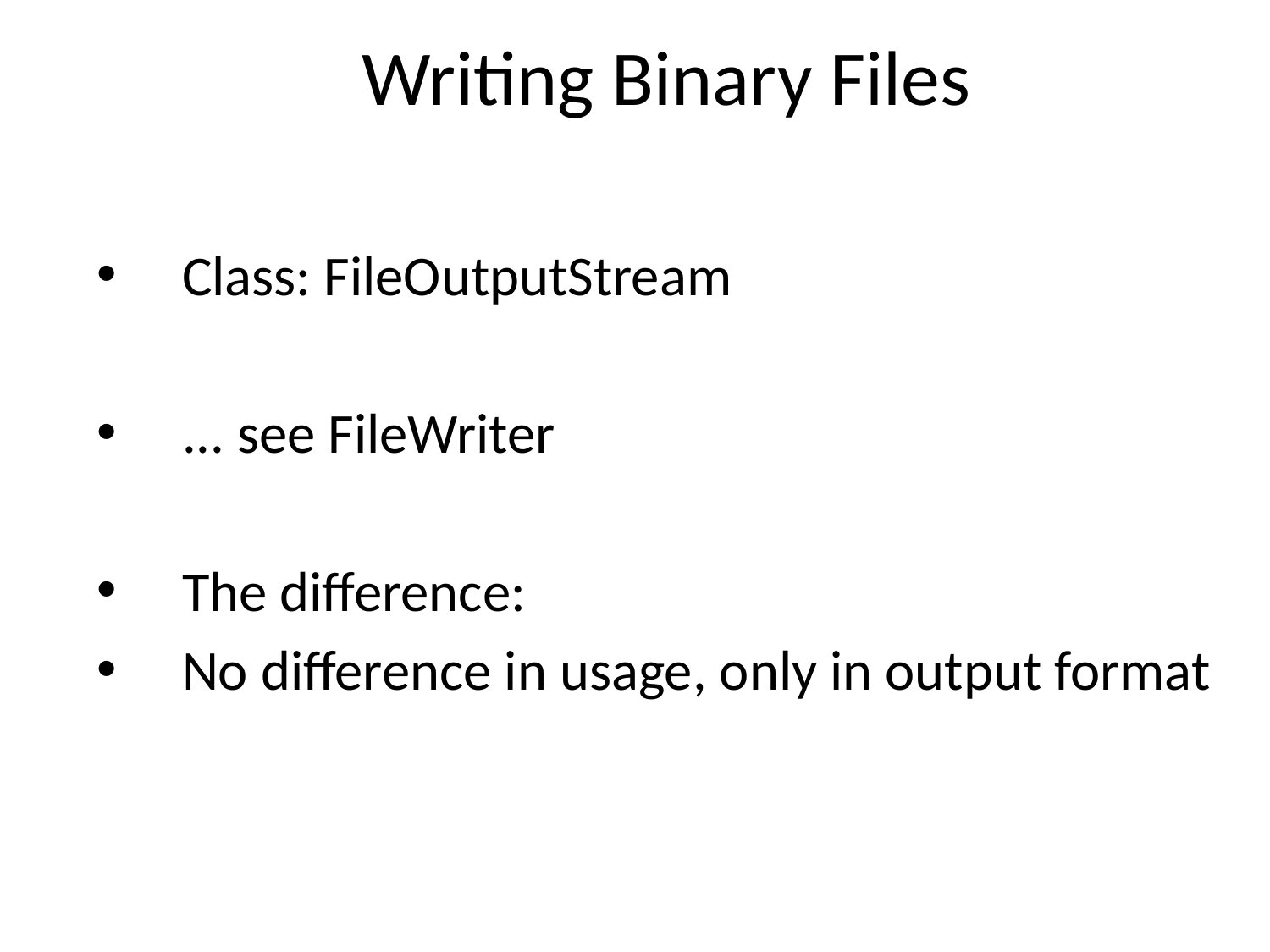

# Writing Binary Files
Class: FileOutputStream

... see FileWriter

The difference:
No difference in usage, only in output format